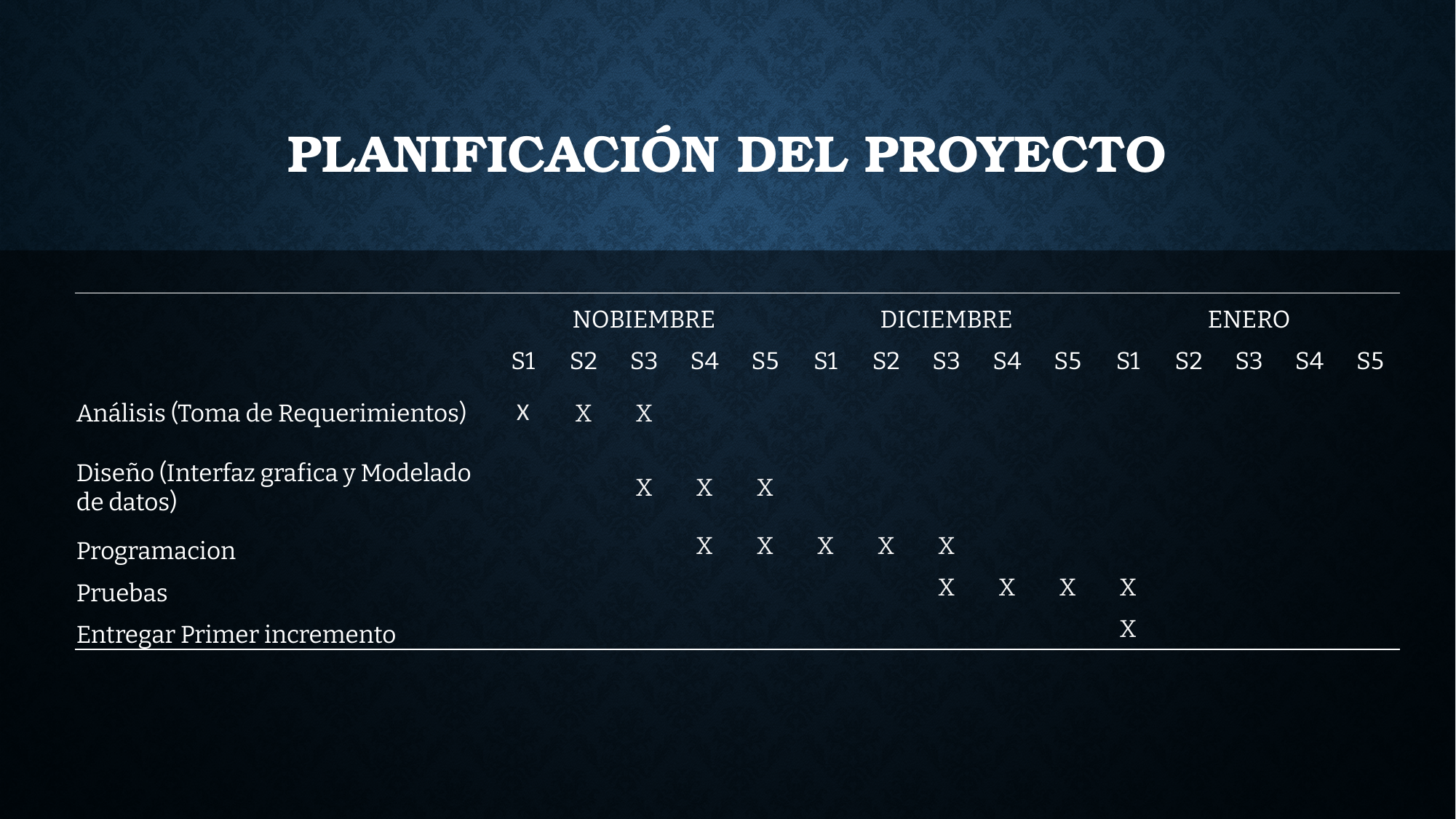

# Planificación del proyecto

|  | NOBIEMBRE |  |  |  |  | DICIEMBRE |  |  |  |  | ENERO |  |  |  |  |
| --- | --- | --- | --- | --- | --- | --- | --- | --- | --- | --- | --- | --- | --- | --- | --- |
|  | S1 | S2 | S3 | S4 | S5 | S1 | S2 | S3 | S4 | S5 | S1 | S2 | S3 | S4 | S5 |
| Análisis (Toma de Requerimientos) | X | X | X |  |  |  |  |  |  |  |  |  |  |  |  |
| Diseño (Interfaz grafica y Modelado de datos) |  |  | X | X | X |  |  |  |  |  |  |  |  |  |  |
| Programacion |  |  |  | X | X | X | X | X |  |  |  |  |  |  |  |
| Pruebas |  |  |  |  |  |  |  | X | X | X | X |  |  |  |  |
| Entregar Primer incremento |  |  |  |  |  |  |  |  |  |  | X |  |  |  |  |